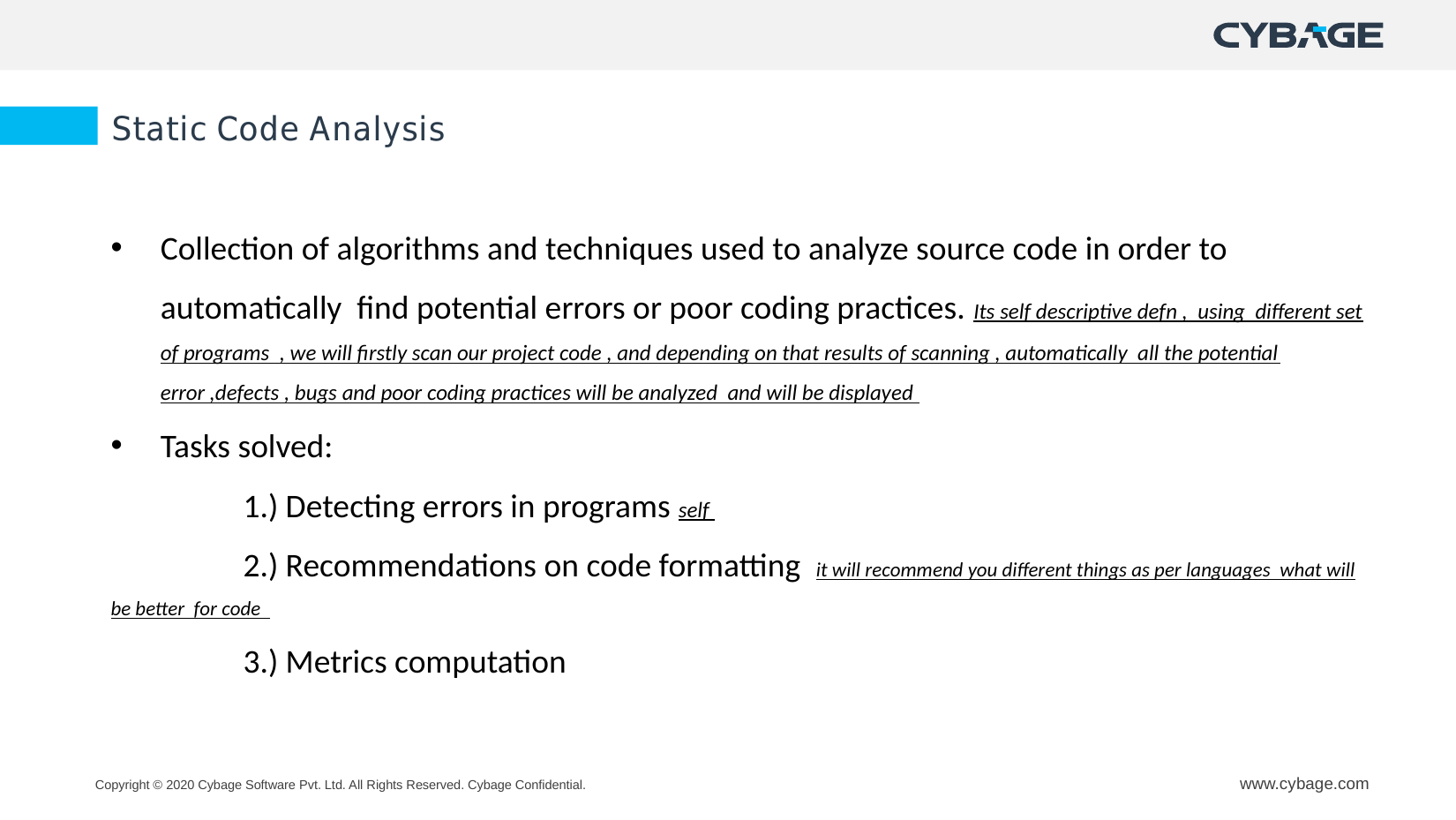

Static Code Analysis

Collection of algorithms and techniques used to analyze source code in order to automatically  find potential errors or poor coding practices. Its self descriptive defn ,  using  different set of programs  , we will firstly scan our project code , and depending on that results of scanning , automatically  all the potential error ,defects , bugs and poor coding practices will be analyzed  and will be displayed
Tasks solved:
	1.) Detecting errors in programs self
	2.) Recommendations on code formatting  it will recommend you different things as per languages  what will be better  for code
	3.) Metrics computation